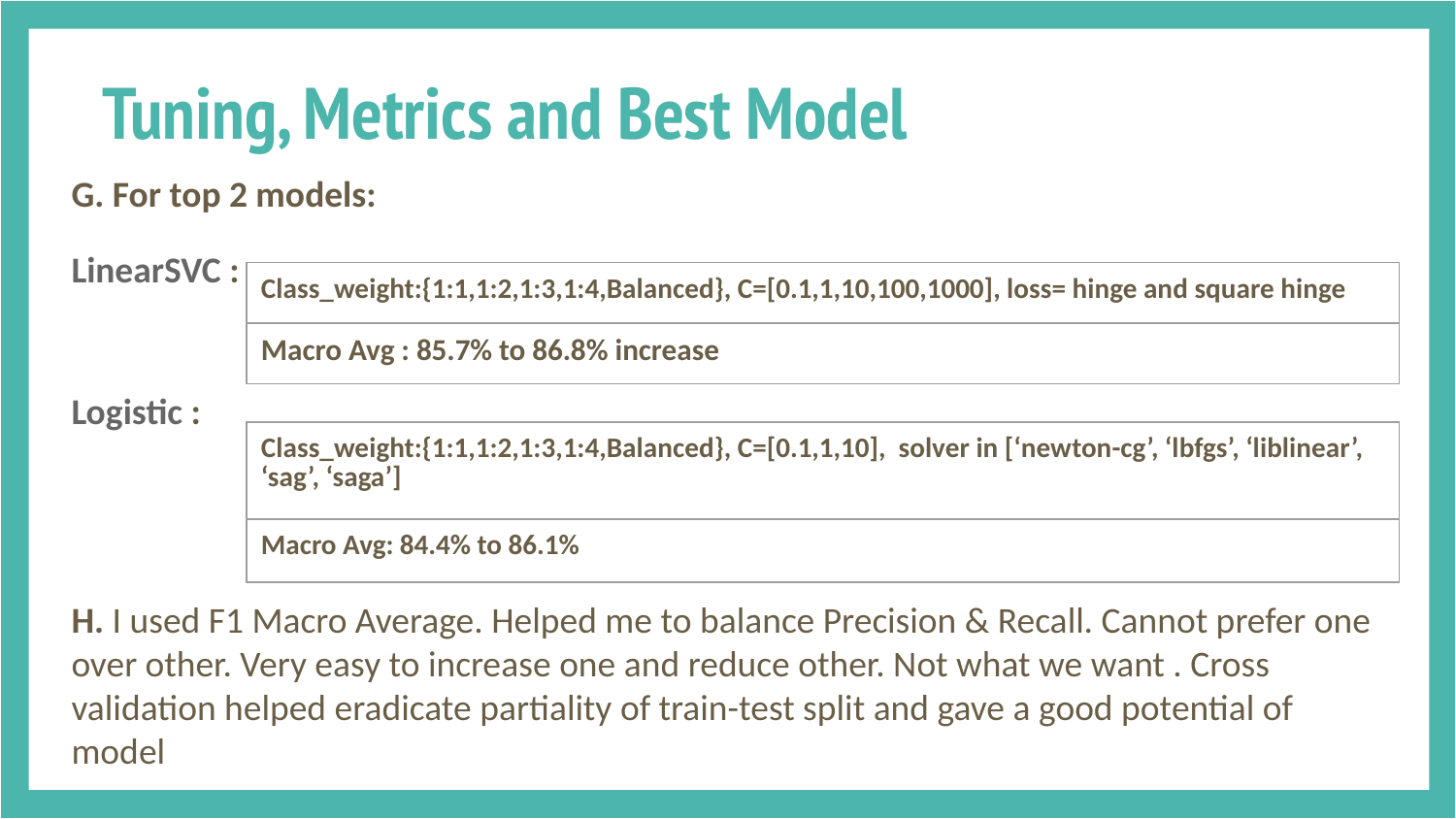

# Tuning, Metrics and Best Model
G. For top 2 models:
LinearSVC :

Logistic :

H. I used F1 Macro Average. Helped me to balance Precision & Recall. Cannot prefer one over other. Very easy to increase one and reduce other. Not what we want . Cross validation helped eradicate partiality of train-test split and gave a good potential of model
| Class\_weight:{1:1,1:2,1:3,1:4,Balanced}, C=[0.1,1,10,100,1000], loss= hinge and square hinge |
| --- |
| Macro Avg : 85.7% to 86.8% increase |
| Class\_weight:{1:1,1:2,1:3,1:4,Balanced}, C=[0.1,1,10], solver in [‘newton-cg’, ‘lbfgs’, ‘liblinear’, ‘sag’, ‘saga’] |
| --- |
| Macro Avg: 84.4% to 86.1% |